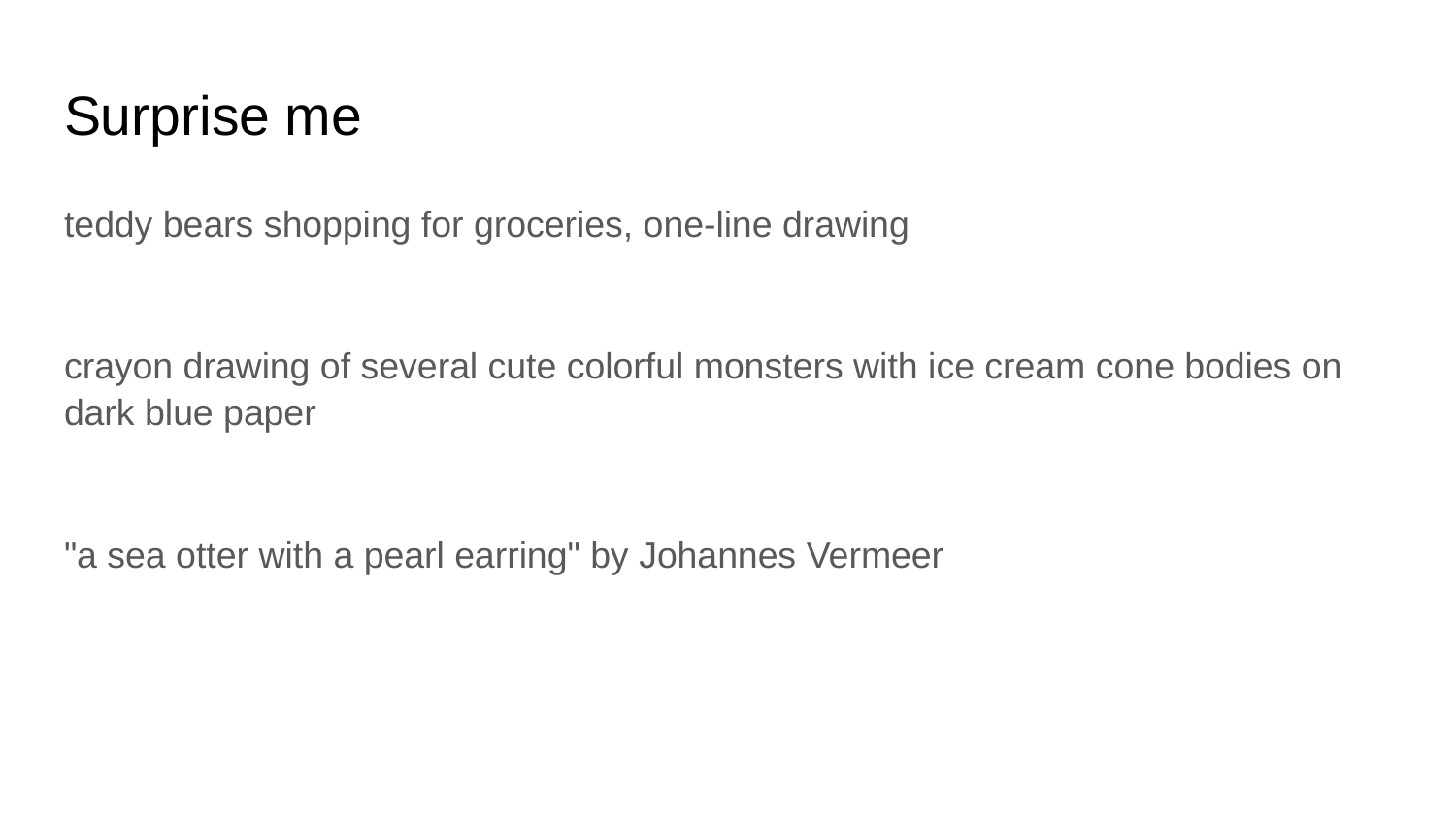

# Surprise me
teddy bears shopping for groceries, one-line drawing

crayon drawing of several cute colorful monsters with ice cream cone bodies on dark blue paper

"a sea otter with a pearl earring" by Johannes Vermeer